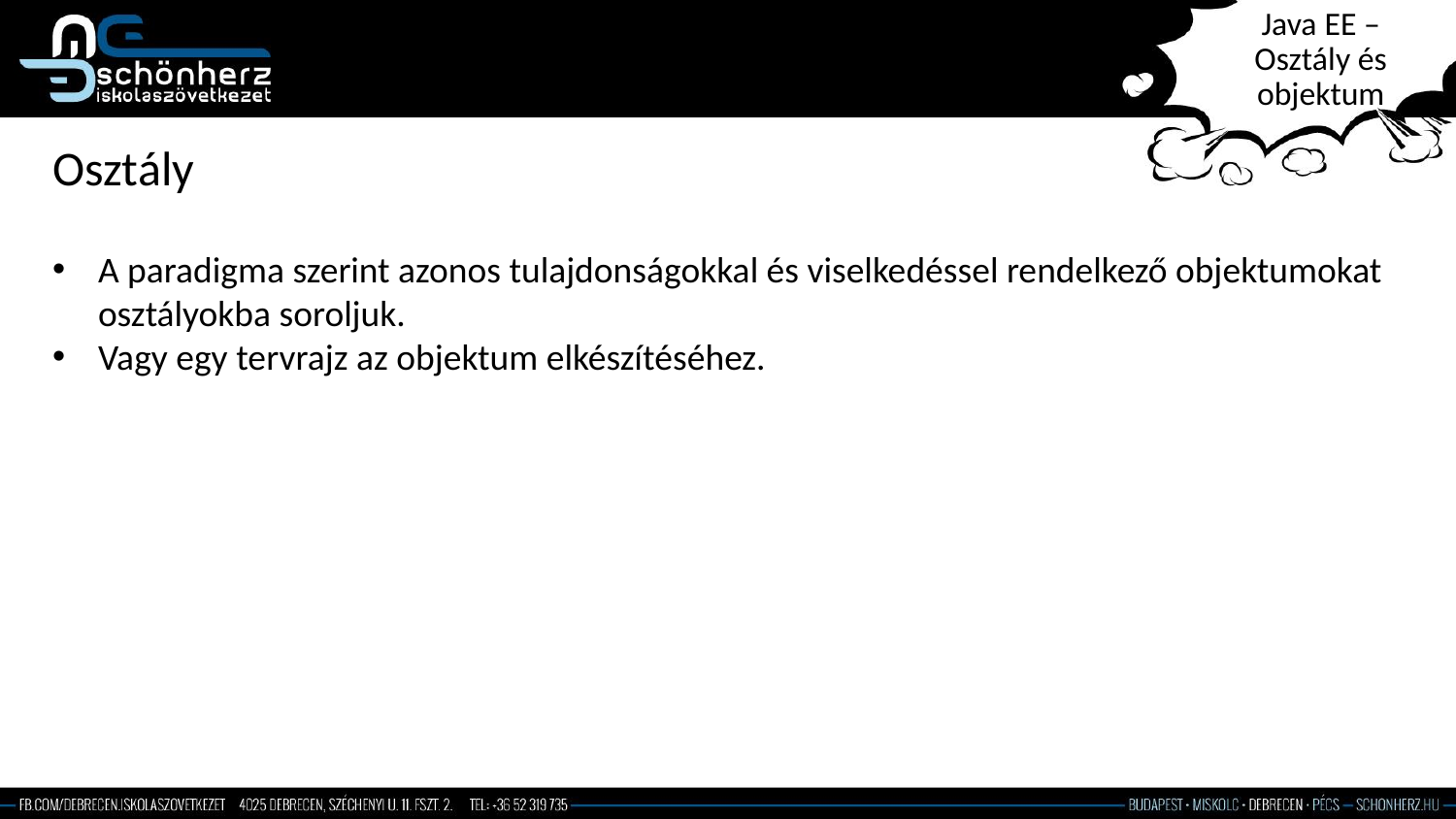

# Java EE – Osztály és objektum
Osztály
A paradigma szerint azonos tulajdonságokkal és viselkedéssel rendelkező objektumokat osztályokba soroljuk.
Vagy egy tervrajz az objektum elkészítéséhez.